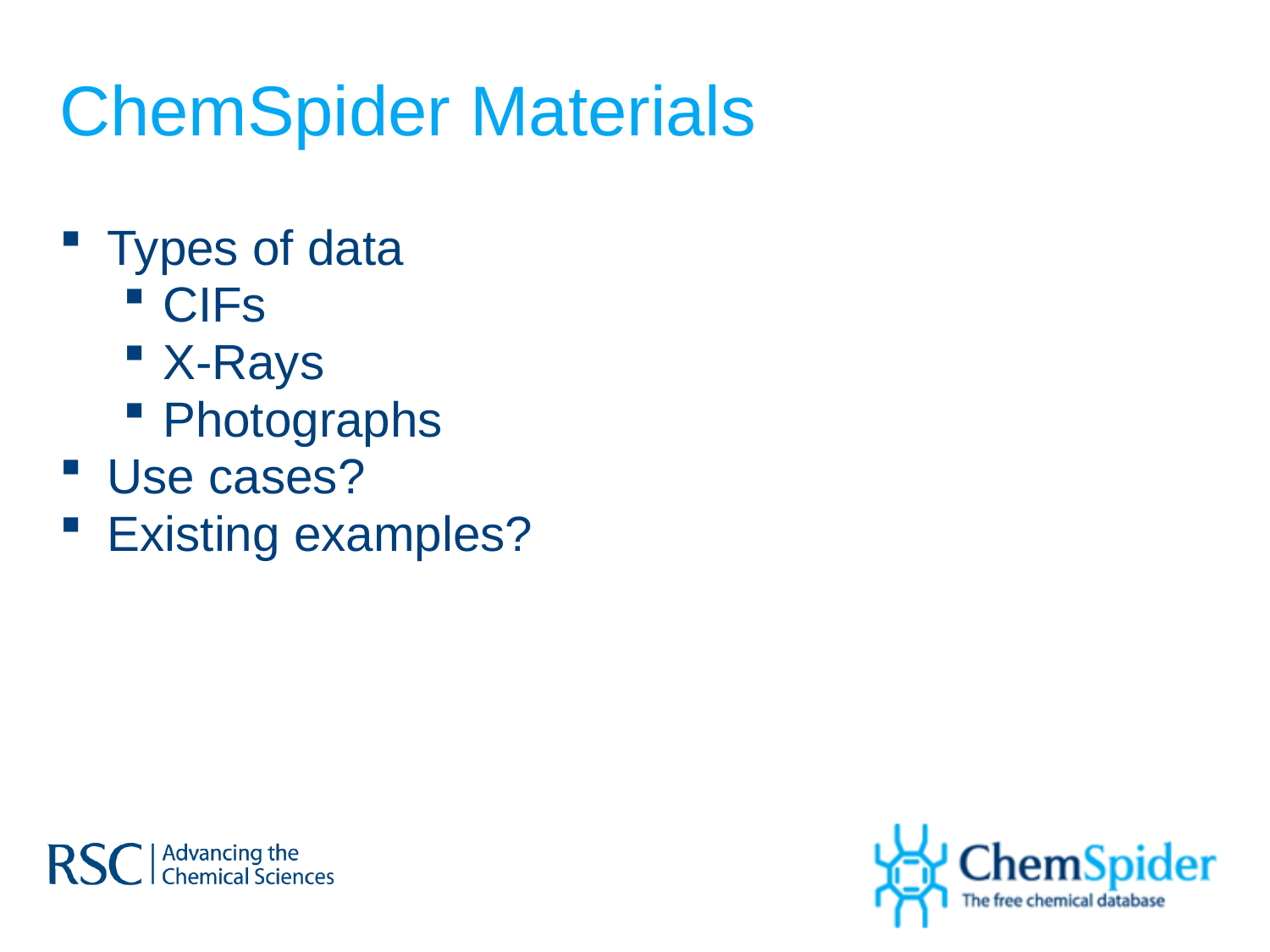

# ChemSpider Materials
Types of data
CIFs
X-Rays
Photographs
Use cases?
Existing examples?